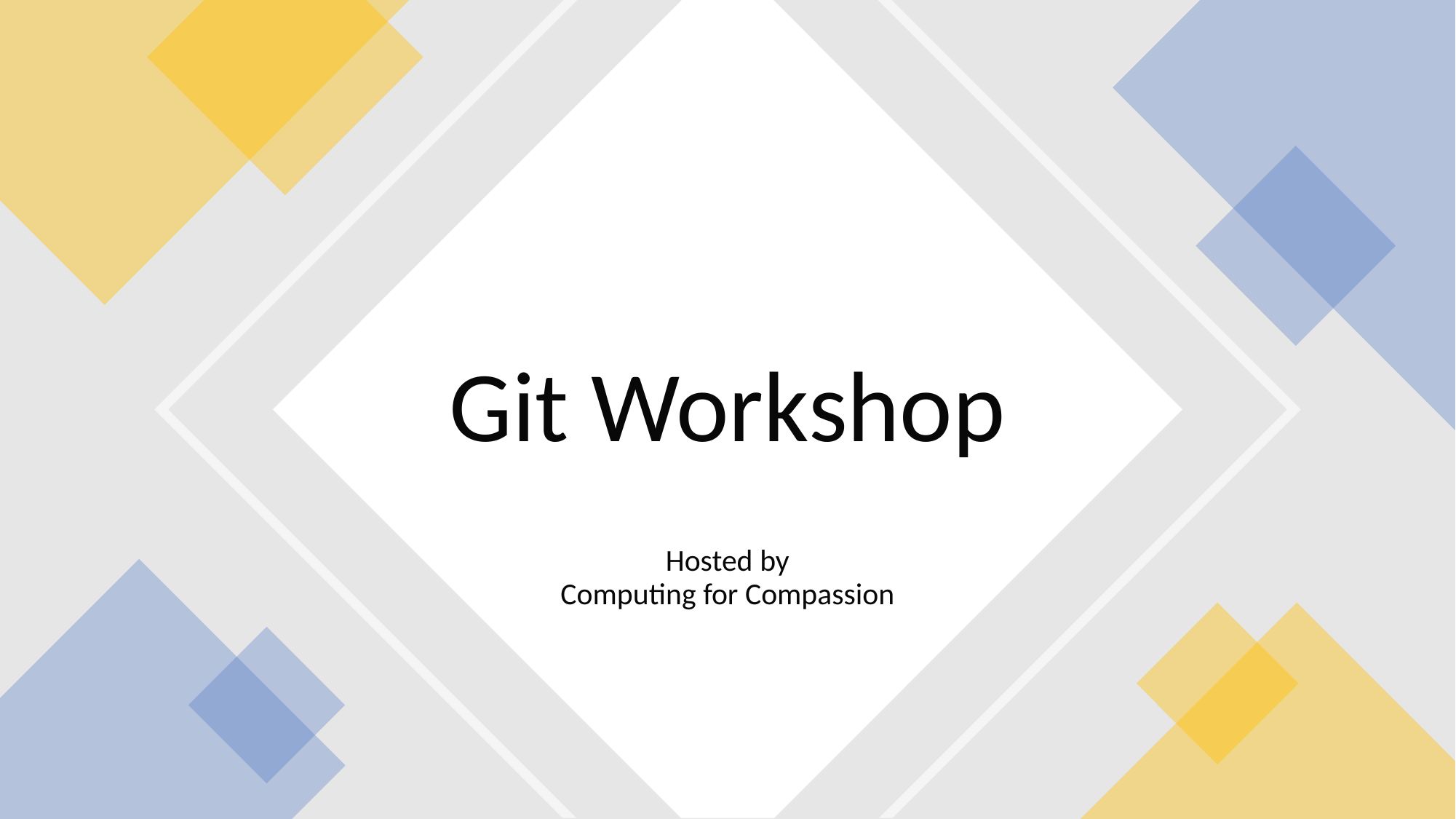

# Git Workshop
Hosted by
Computing for Compassion